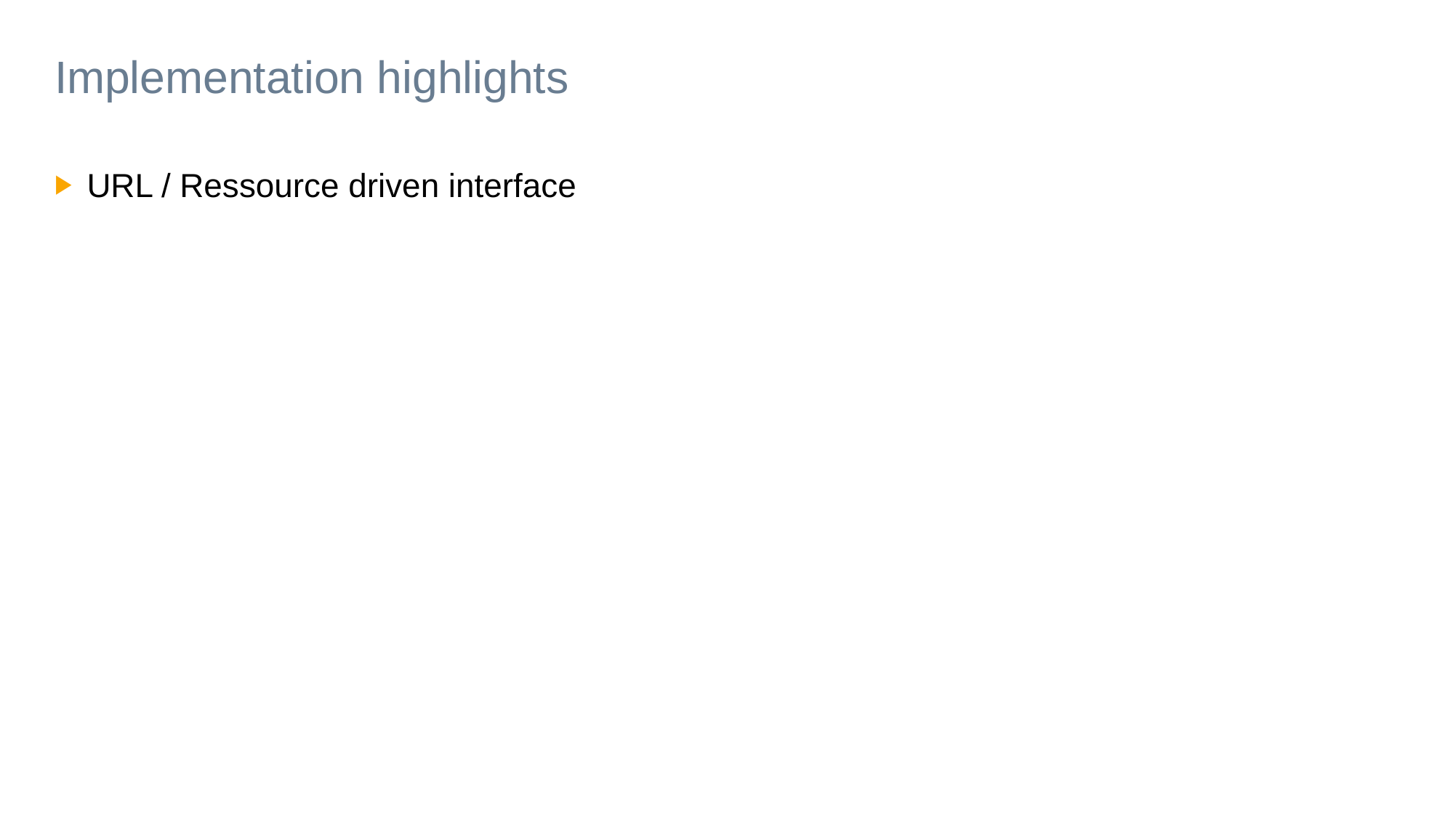

# Implementation highlights
URL / Ressource driven interface